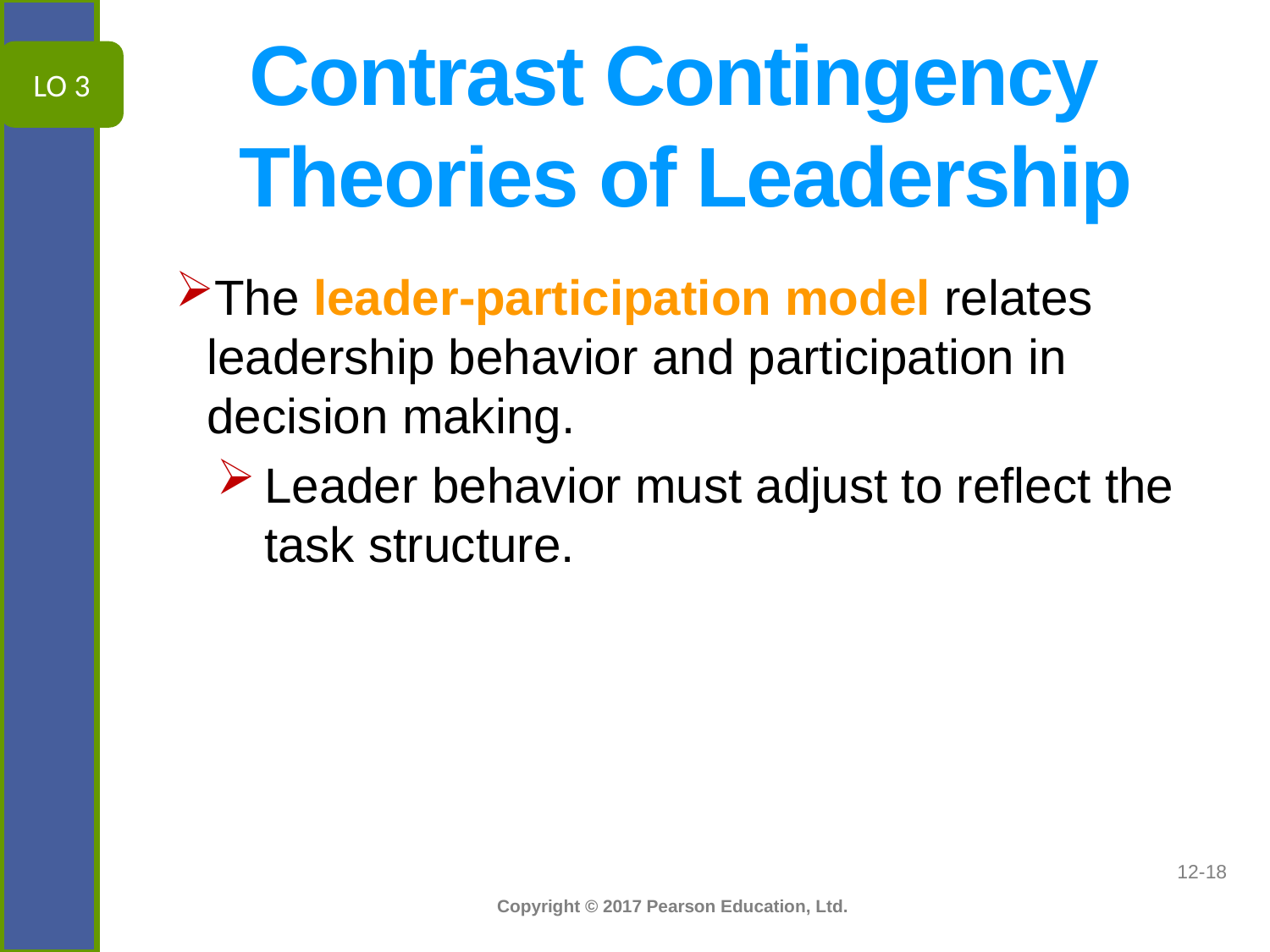

# Contrast Contingency Theories of Leadership
LO 3
The leader-participation model relates leadership behavior and participation in decision making.
Leader behavior must adjust to reflect the task structure.
12-18
1